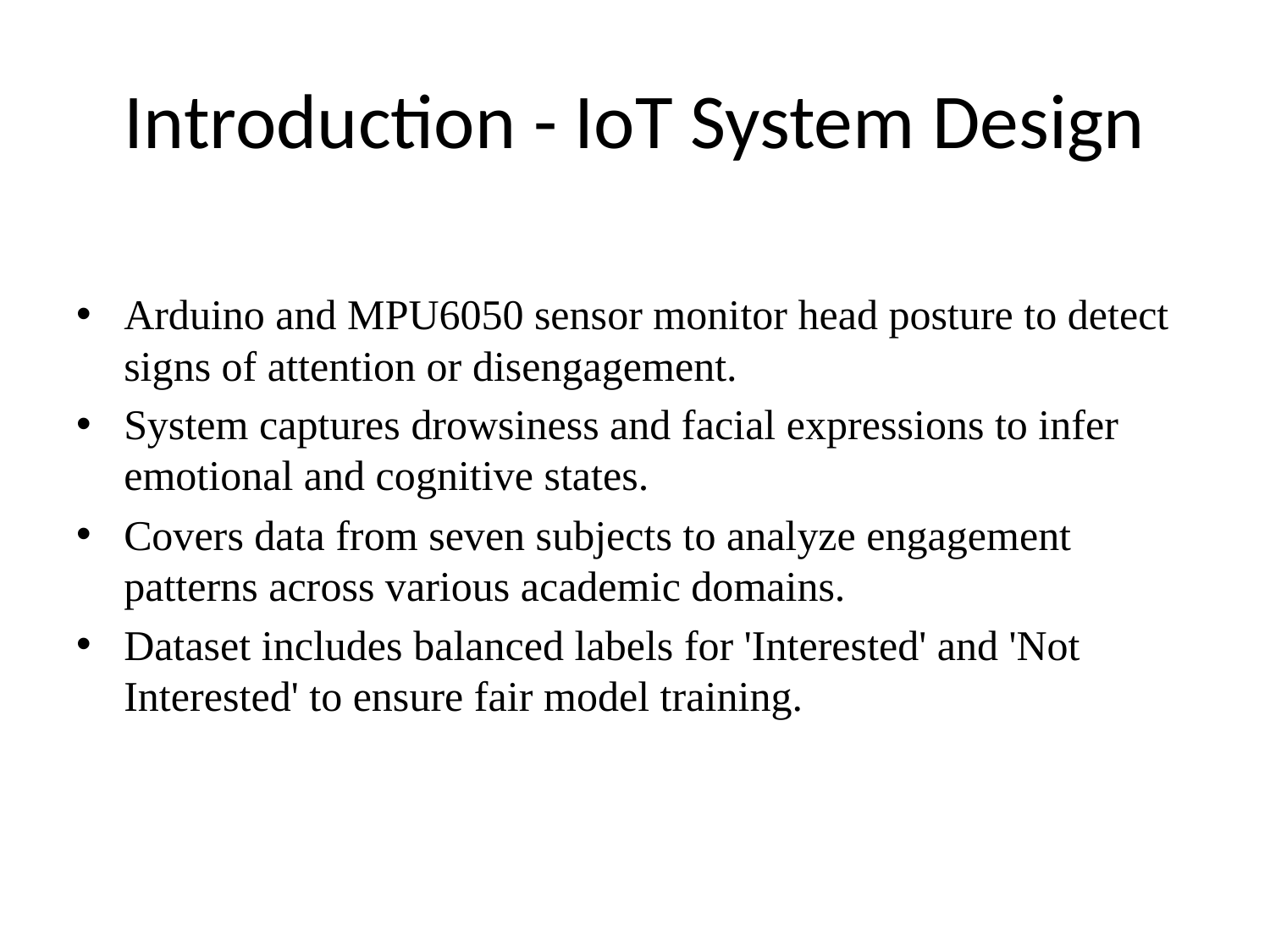

# Introduction - IoT System Design

Arduino and MPU6050 sensor monitor head posture to detect signs of attention or disengagement.
System captures drowsiness and facial expressions to infer emotional and cognitive states.
Covers data from seven subjects to analyze engagement patterns across various academic domains.
Dataset includes balanced labels for 'Interested' and 'Not Interested' to ensure fair model training.